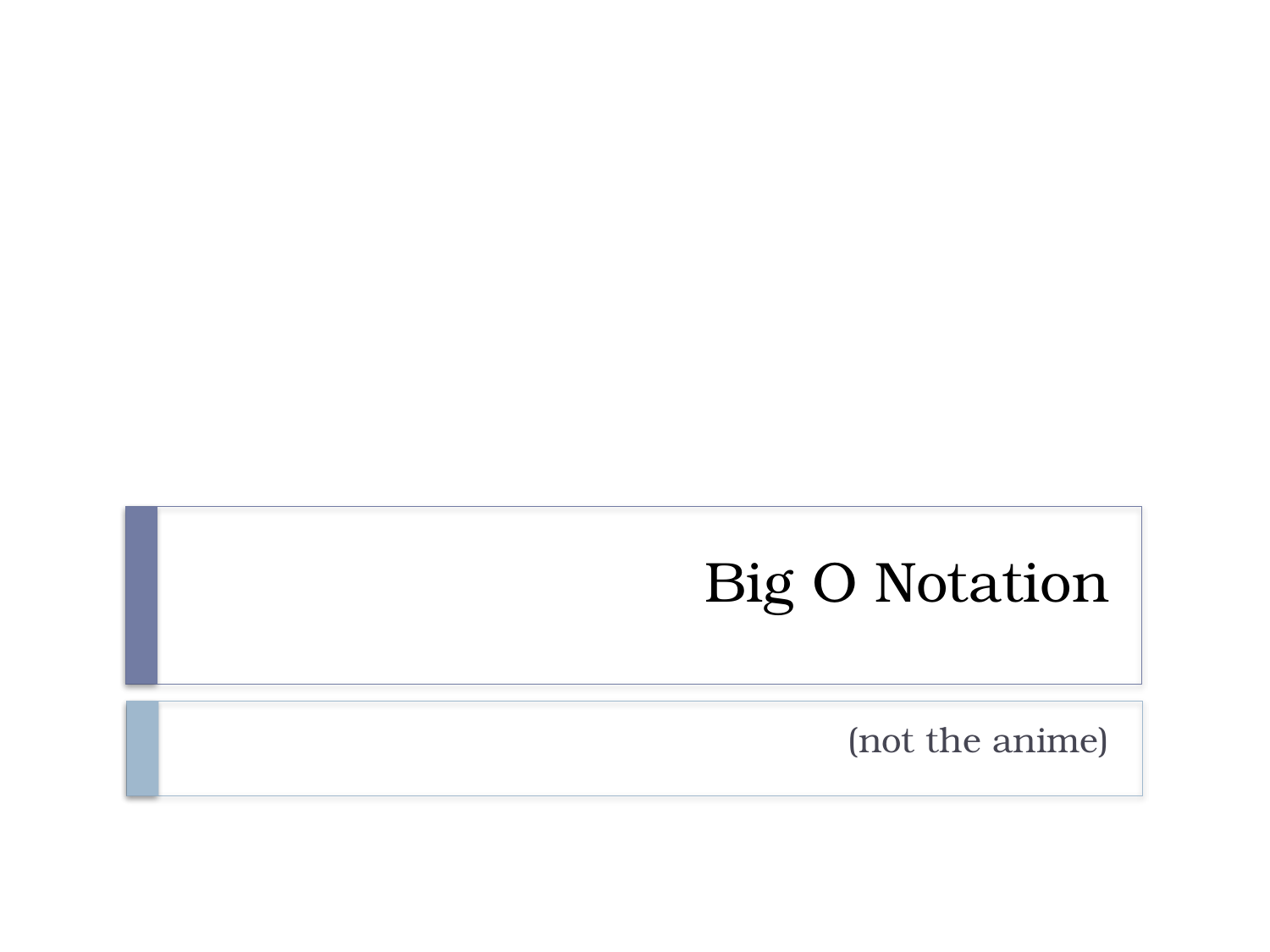

# Big O Notation
(not the anime)